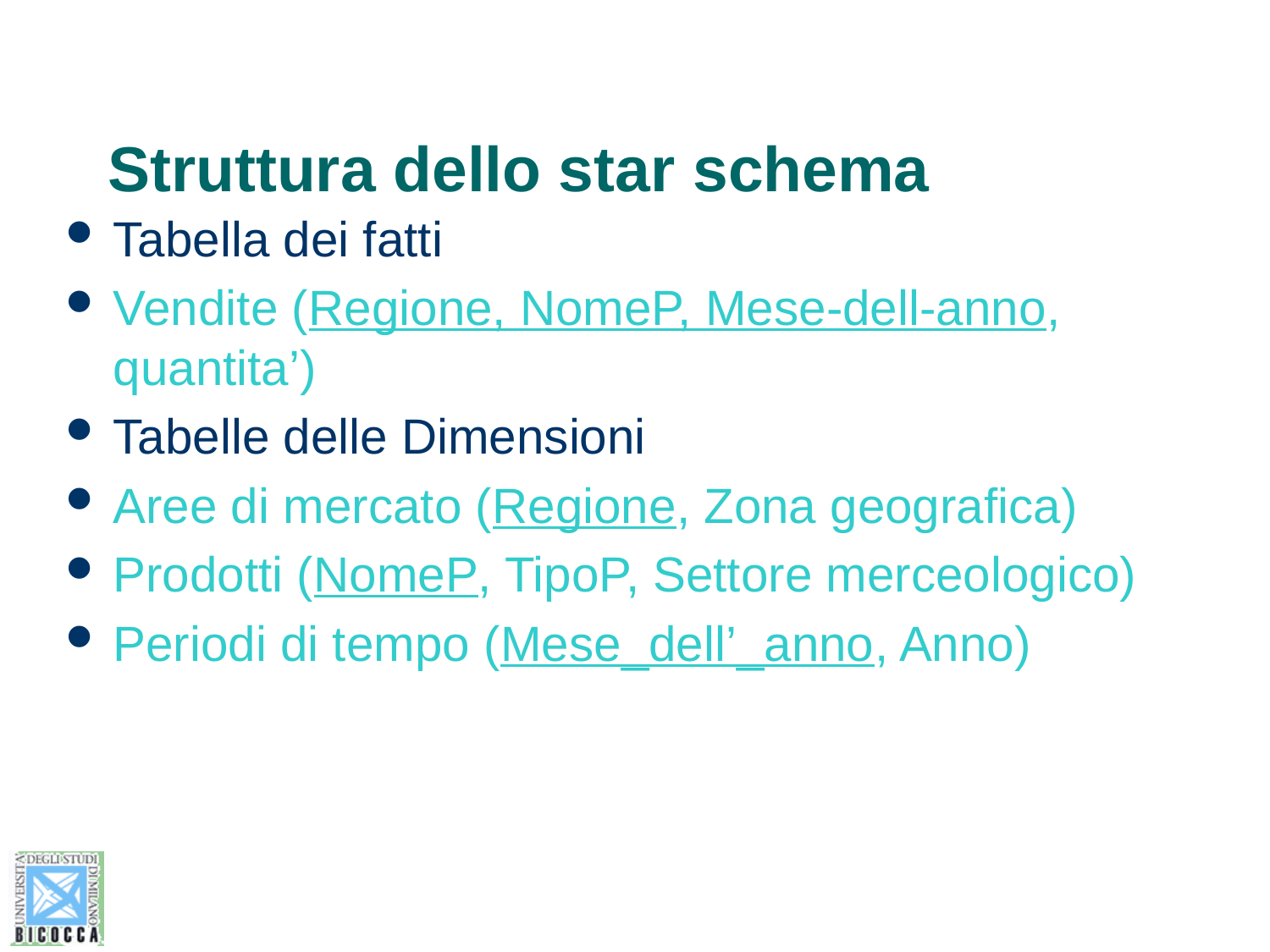

# Struttura dello star schema
Tabella dei fatti
Vendite (Regione, NomeP, Mese-dell-anno, quantita’)
Tabelle delle Dimensioni
Aree di mercato (Regione, Zona geografica)
Prodotti (NomeP, TipoP, Settore merceologico)
Periodi di tempo (Mese_dell’_anno, Anno)